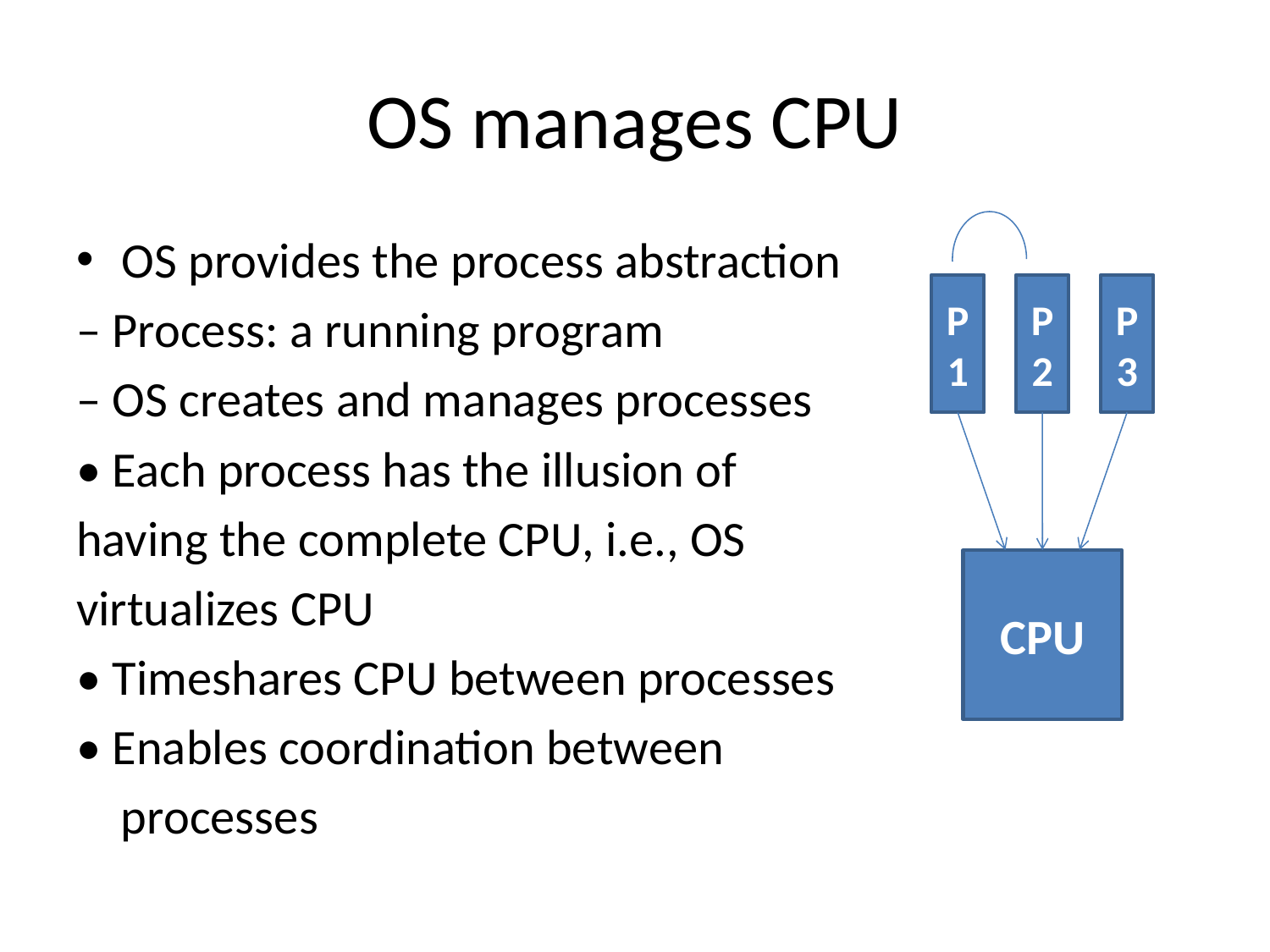

# OS manages CPU

OS provides the process abstraction
– Process: a running program
– OS creates and manages processes
• Each process has the illusion of
having the complete CPU, i.e., OS
virtualizes CPU
• Timeshares CPU between processes
• Enables coordination between
    processes
P1
P2
P3
CPU